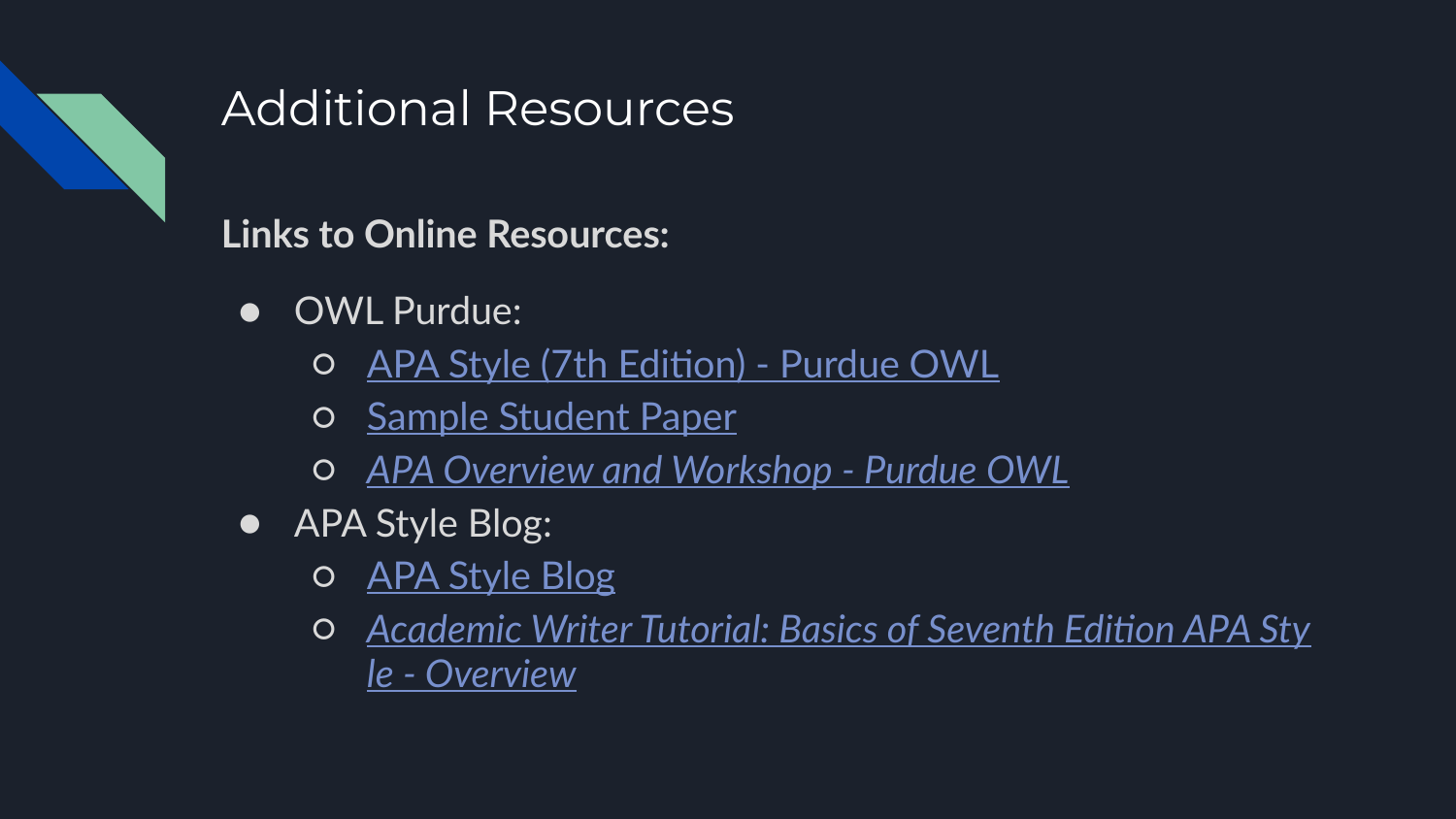

# Additional Resources
Links to Online Resources:
OWL Purdue:
APA Style (7th Edition) - Purdue OWL
Sample Student Paper
APA Overview and Workshop - Purdue OWL
APA Style Blog:
APA Style Blog
Academic Writer Tutorial: Basics of Seventh Edition APA Style - Overview